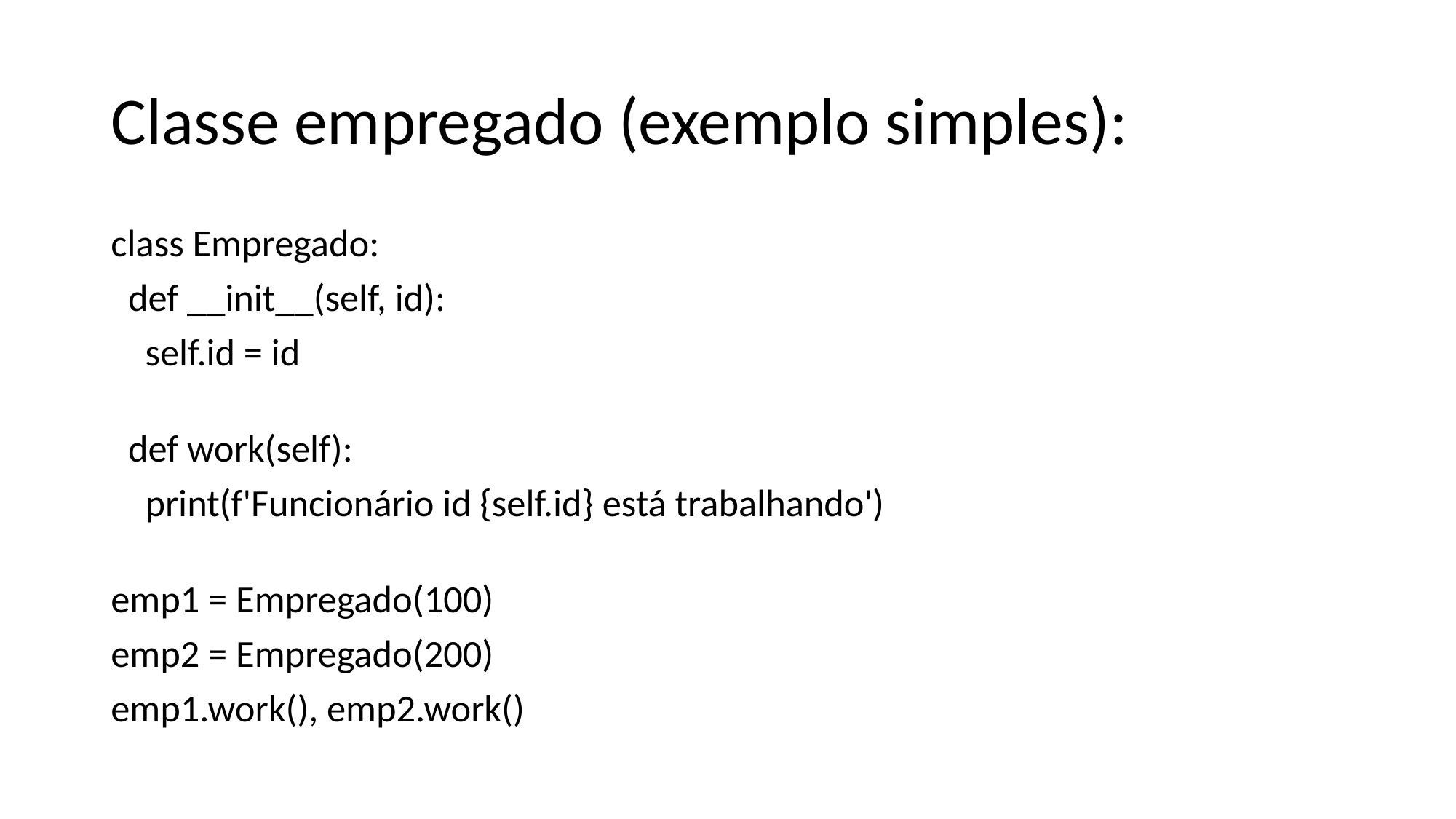

# Classe empregado (exemplo simples):
class Empregado:
  def __init__(self, id):
    self.id = id
  def work(self):
    print(f'Funcionário id {self.id} está trabalhando')
emp1 = Empregado(100)
emp2 = Empregado(200)
emp1.work(), emp2.work()